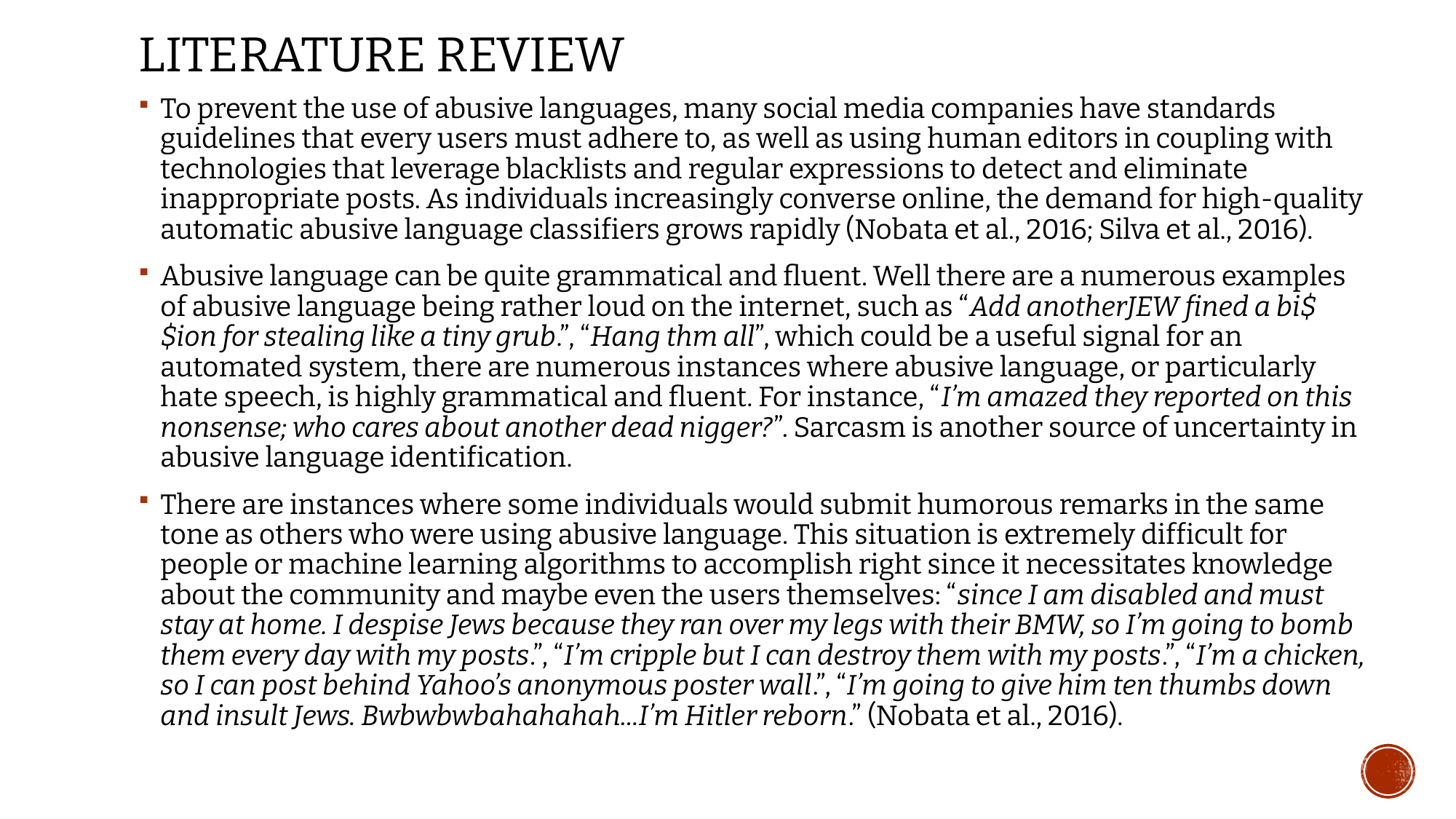

# Literature review
To prevent the use of abusive languages, many social media companies have standards guidelines that every users must adhere to, as well as using human editors in coupling with technologies that leverage blacklists and regular expressions to detect and eliminate inappropriate posts. As individuals increasingly converse online, the demand for high-quality automatic abusive language classifiers grows rapidly (Nobata et al., 2016; Silva et al., 2016).
Abusive language can be quite grammatical and fluent. Well there are a numerous examples of abusive language being rather loud on the internet, such as “Add anotherJEW fined a bi$$ion for stealing like a tiny grub.”, “Hang thm all”, which could be a useful signal for an automated system, there are numerous instances where abusive language, or particularly hate speech, is highly grammatical and fluent. For instance, “I’m amazed they reported on this nonsense; who cares about another dead nigger?”. Sarcasm is another source of uncertainty in abusive language identification.
There are instances where some individuals would submit humorous remarks in the same tone as others who were using abusive language. This situation is extremely difficult for people or machine learning algorithms to accomplish right since it necessitates knowledge about the community and maybe even the users themselves: “since I am disabled and must stay at home. I despise Jews because they ran over my legs with their BMW, so I’m going to bomb them every day with my posts.”, “I’m cripple but I can destroy them with my posts.”, “I’m a chicken, so I can post behind Yahoo’s anonymous poster wall.”, “I’m going to give him ten thumbs down and insult Jews. Bwbwbwbahahahah...I’m Hitler reborn.” (Nobata et al., 2016).